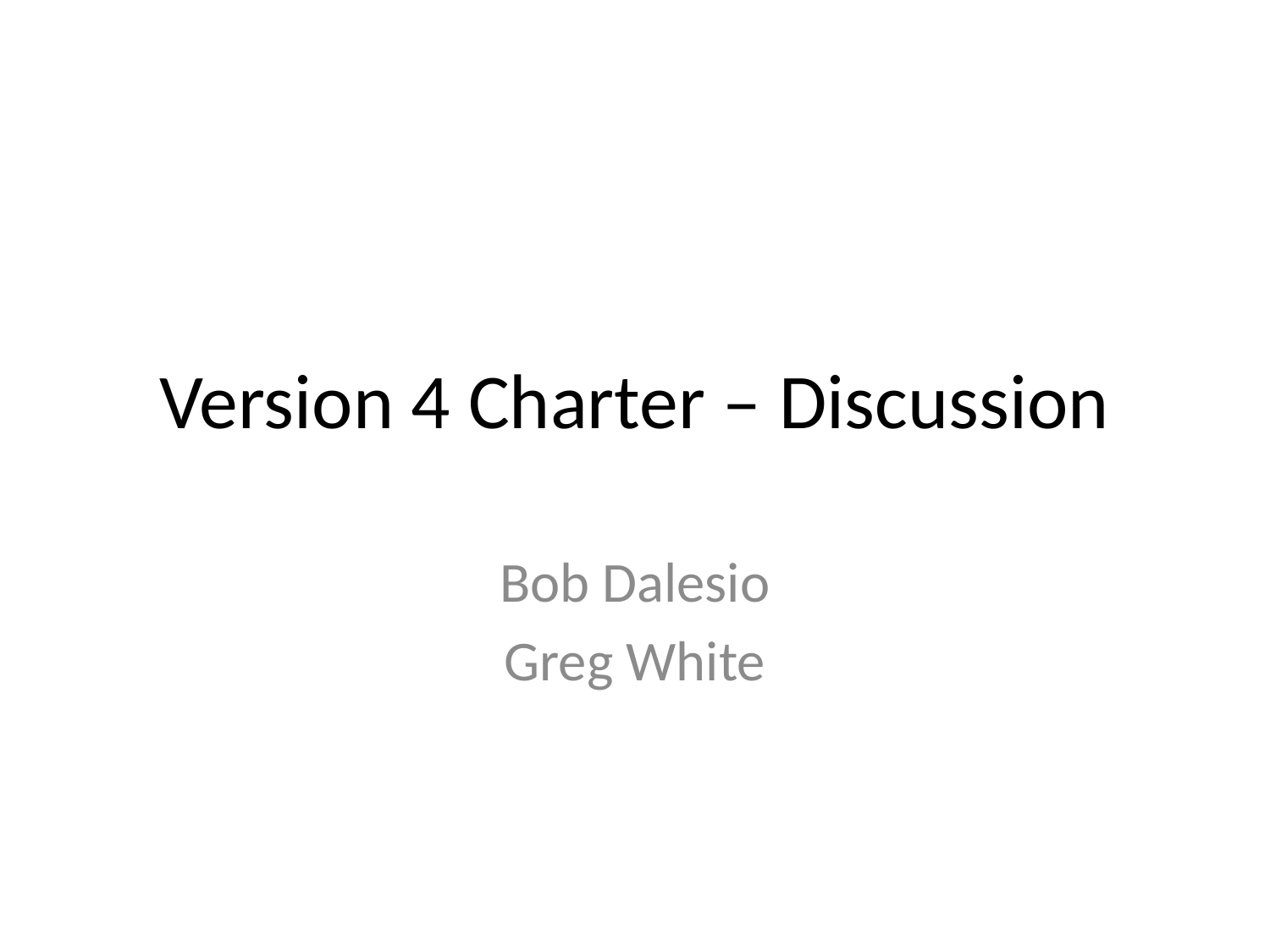

# Version 4 Charter – Discussion
Bob Dalesio
Greg White